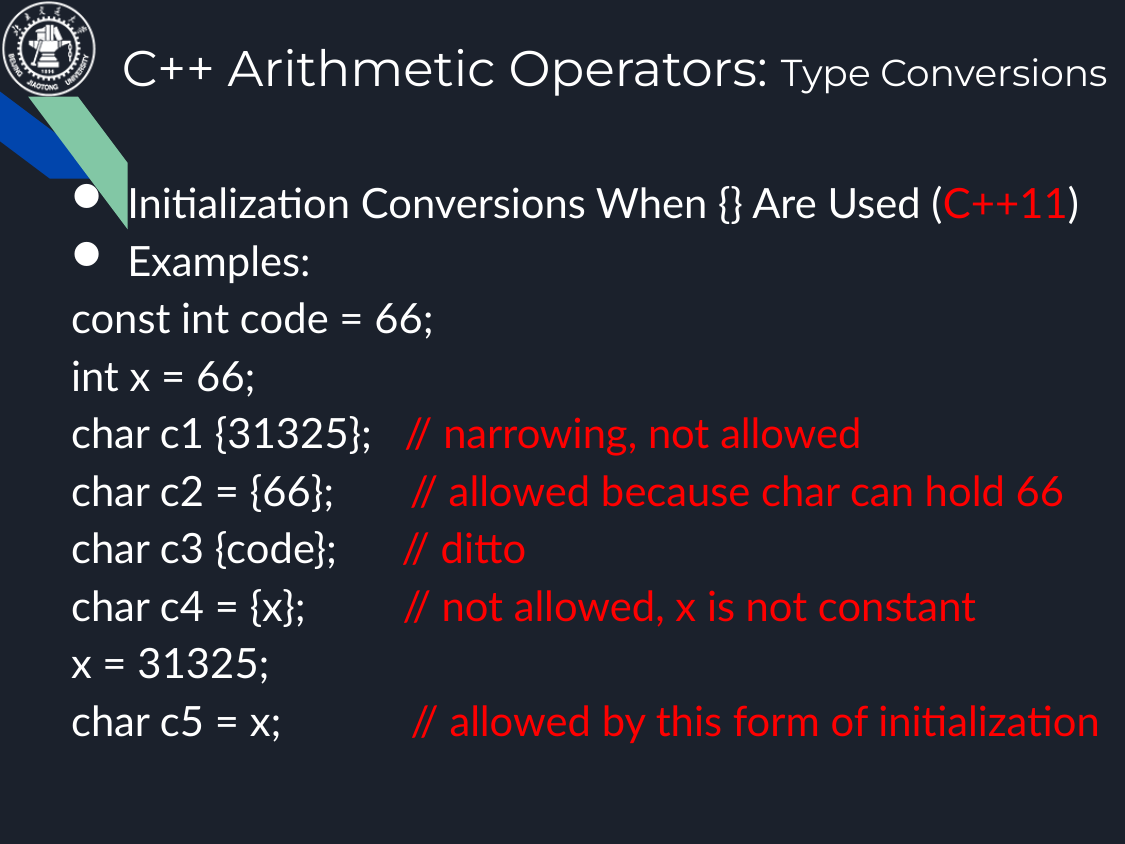

C++ Arithmetic Operators: Type Conversions
Initialization Conversions When {} Are Used (C++11)
Examples:
const int code = 66;
int x = 66;
char c1 {31325};   // narrowing, not allowed
char c2 = {66};       // allowed because char can hold 66
char c3 {code};      // ditto
char c4 = {x};         // not allowed, x is not constant
x = 31325;
char c5 = x;            // allowed by this form of initialization